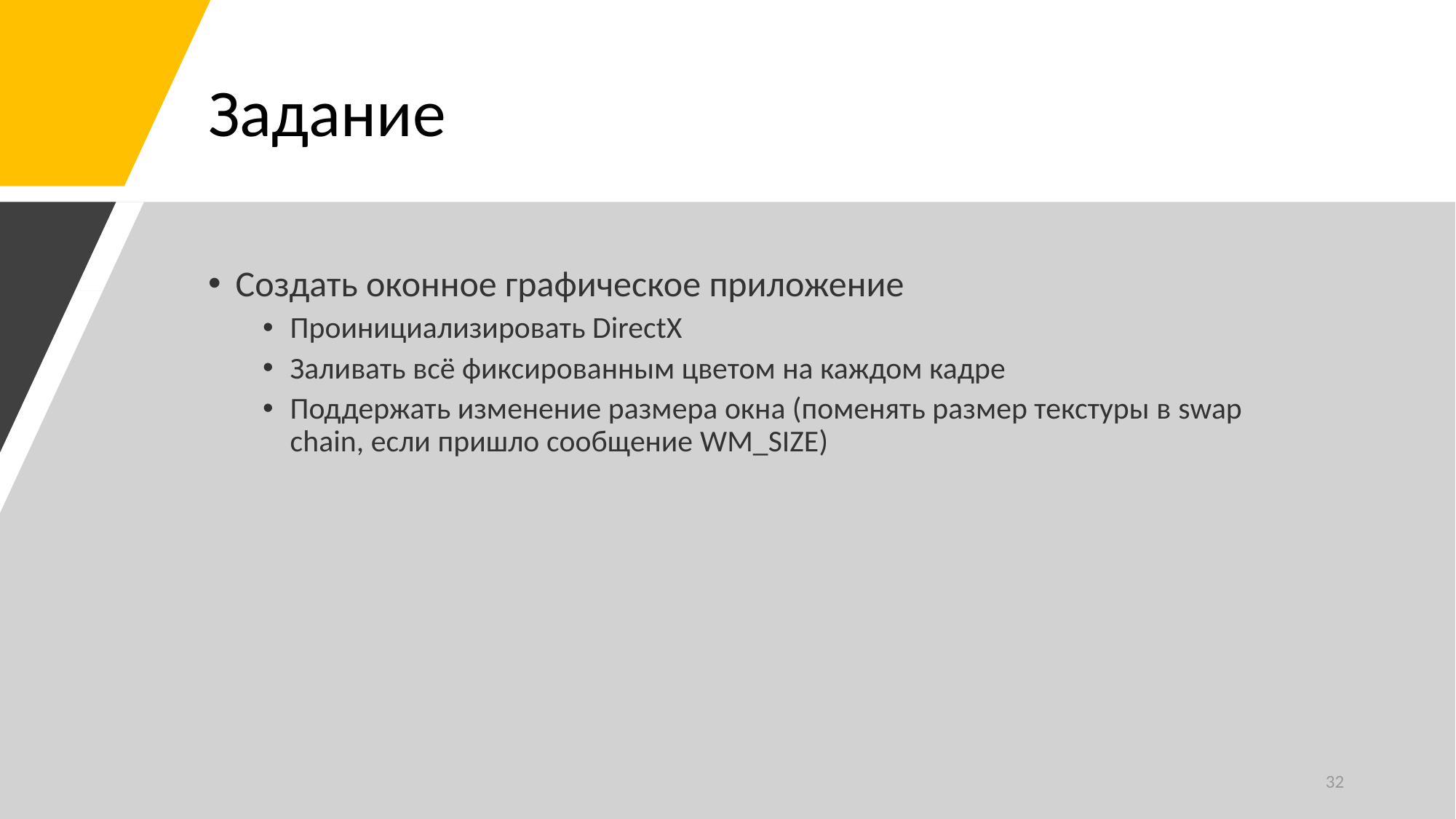

# Задание

Создать оконное графическое приложение
Проинициализировать DirectX
Заливать всё фиксированным цветом на каждом кадре
Поддержать изменение размера окна (поменять размер текстуры в swap chain, если пришло сообщение WM_SIZE)
32